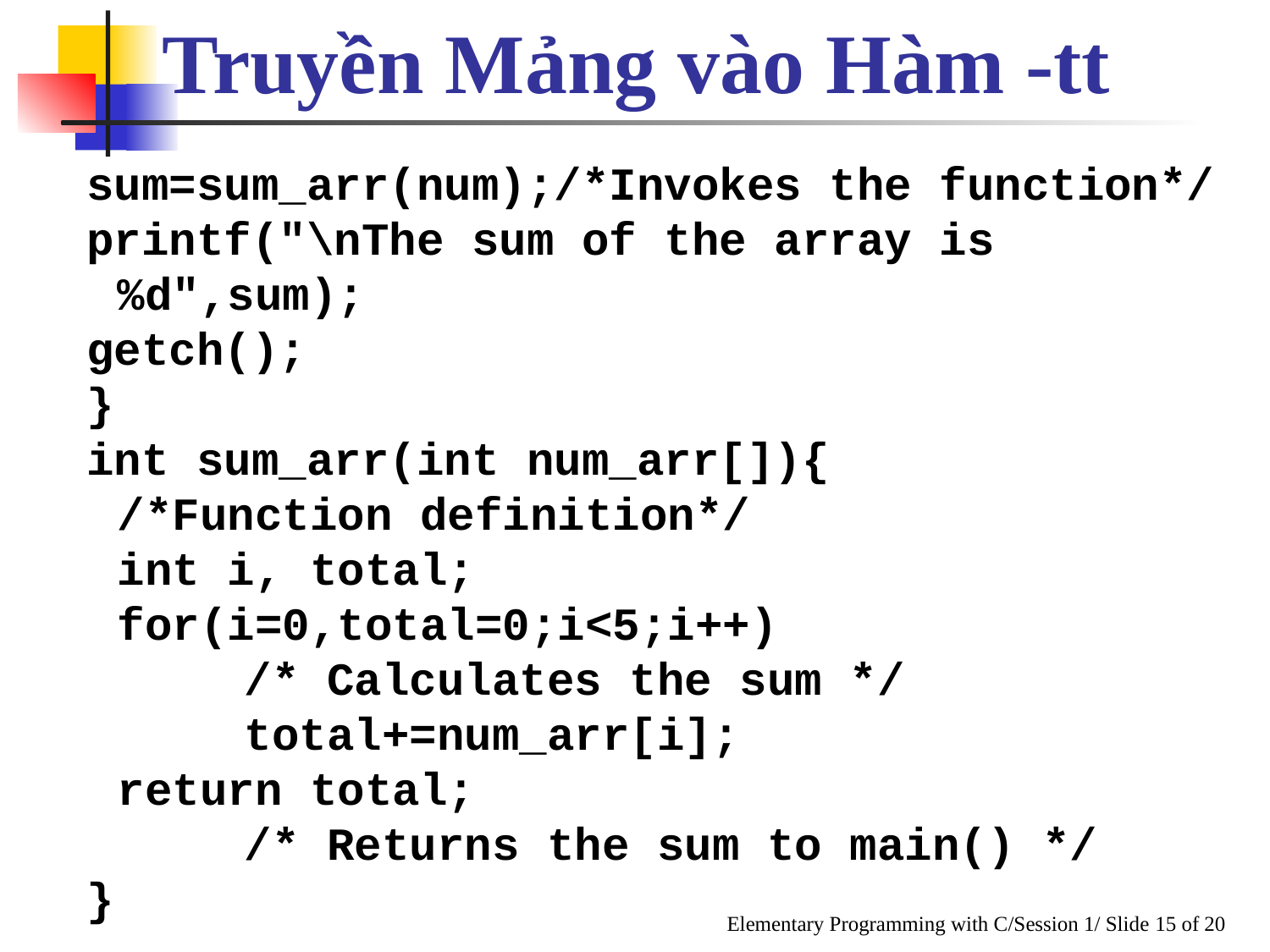

Truyền Mảng vào Hàm -tt
sum=sum_arr(num);/*Invokes the function*/
printf("\nThe sum of the array is %d",sum);
getch();
}
int sum_arr(int num_arr[]){
	/*Function definition*/
	int i, total;
	for(i=0,total=0;i<5;i++)
		/* Calculates the sum */
		total+=num_arr[i];
	return total;
		/* Returns the sum to main() */
}
Elementary Programming with C/Session 1/ Slide 15 of 20